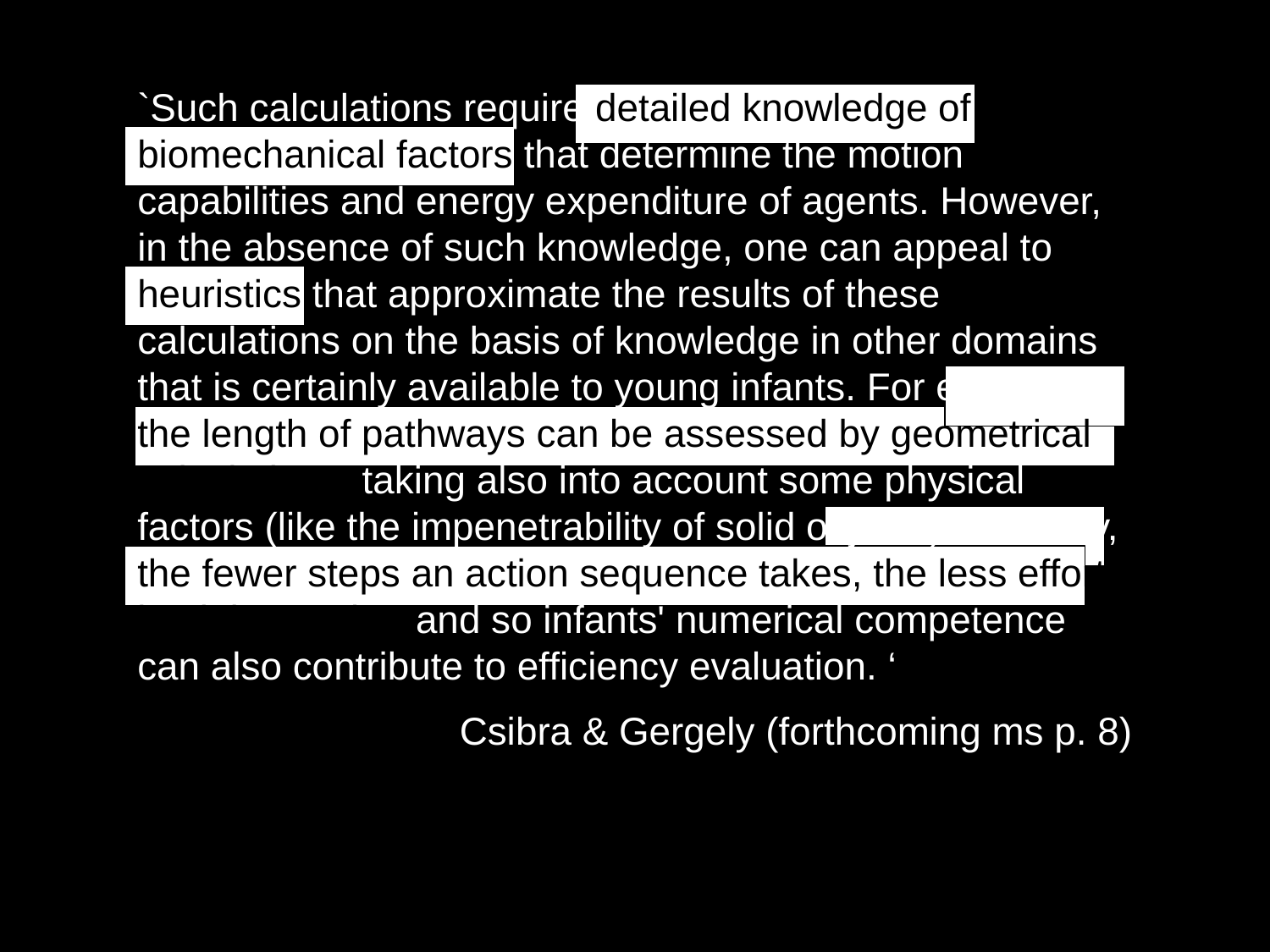

`Such calculations require detailed knowledge of biomechanical factors that determine the motion capabilities and energy expenditure of agents. However, in the absence of such knowledge, one can appeal to heuristics that approximate the results of these calculations on the basis of knowledge in other domains that is certainly available to young infants. For example, the length of pathways can be assessed by geometrical calculations, taking also into account some physical factors (like the impenetrability of solid objects). Similarly, the fewer steps an action sequence takes, the less effort it might require, and so infants' numerical competence can also contribute to efficiency evaluation. ‘
Csibra & Gergely (forthcoming ms p. 8)